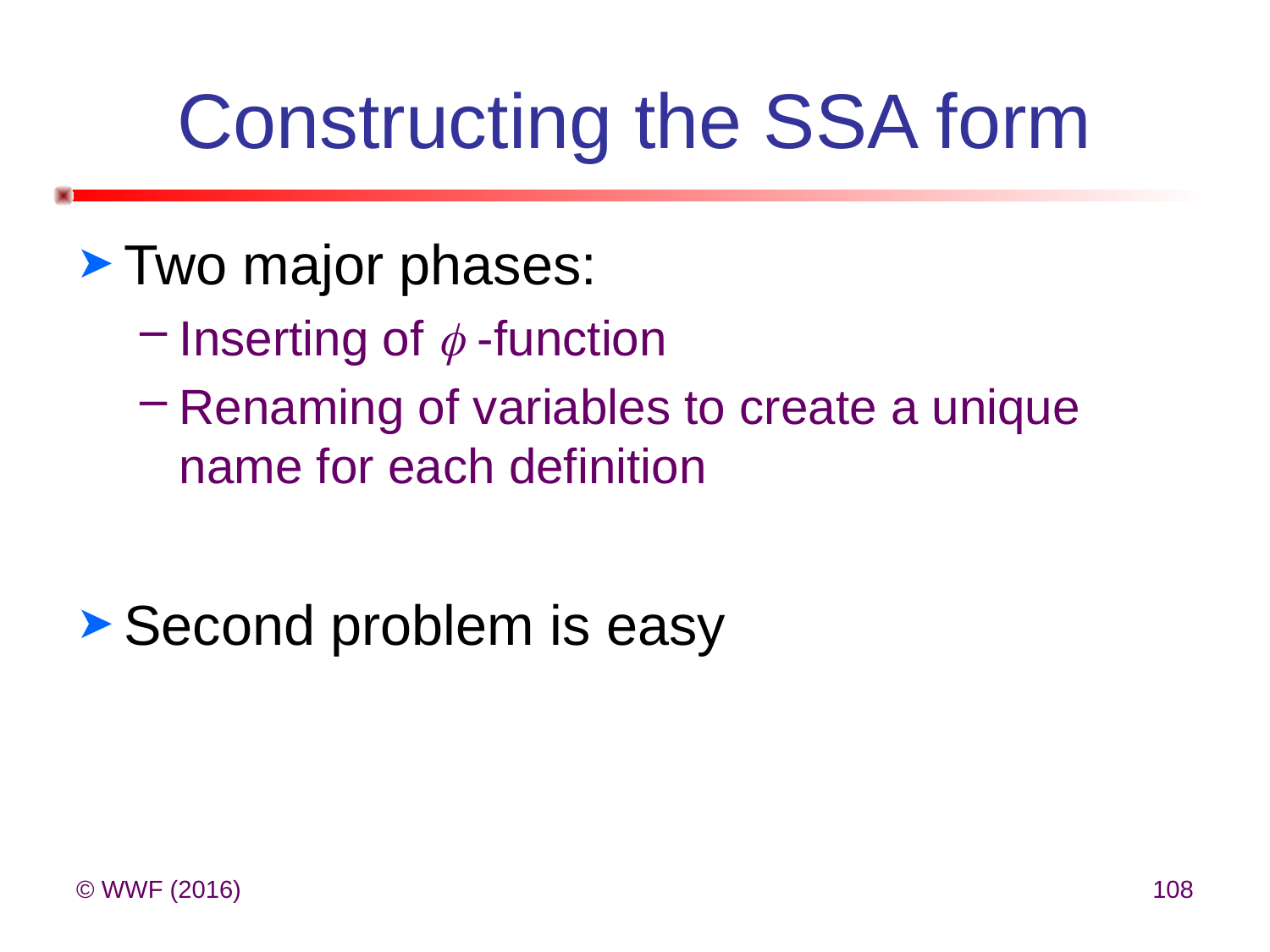

# Constructing the SSA form
Two major phases:
Inserting of φ -function
Renaming of variables to create a unique name for each definition

Second problem is easy
© WWF (2016)
108